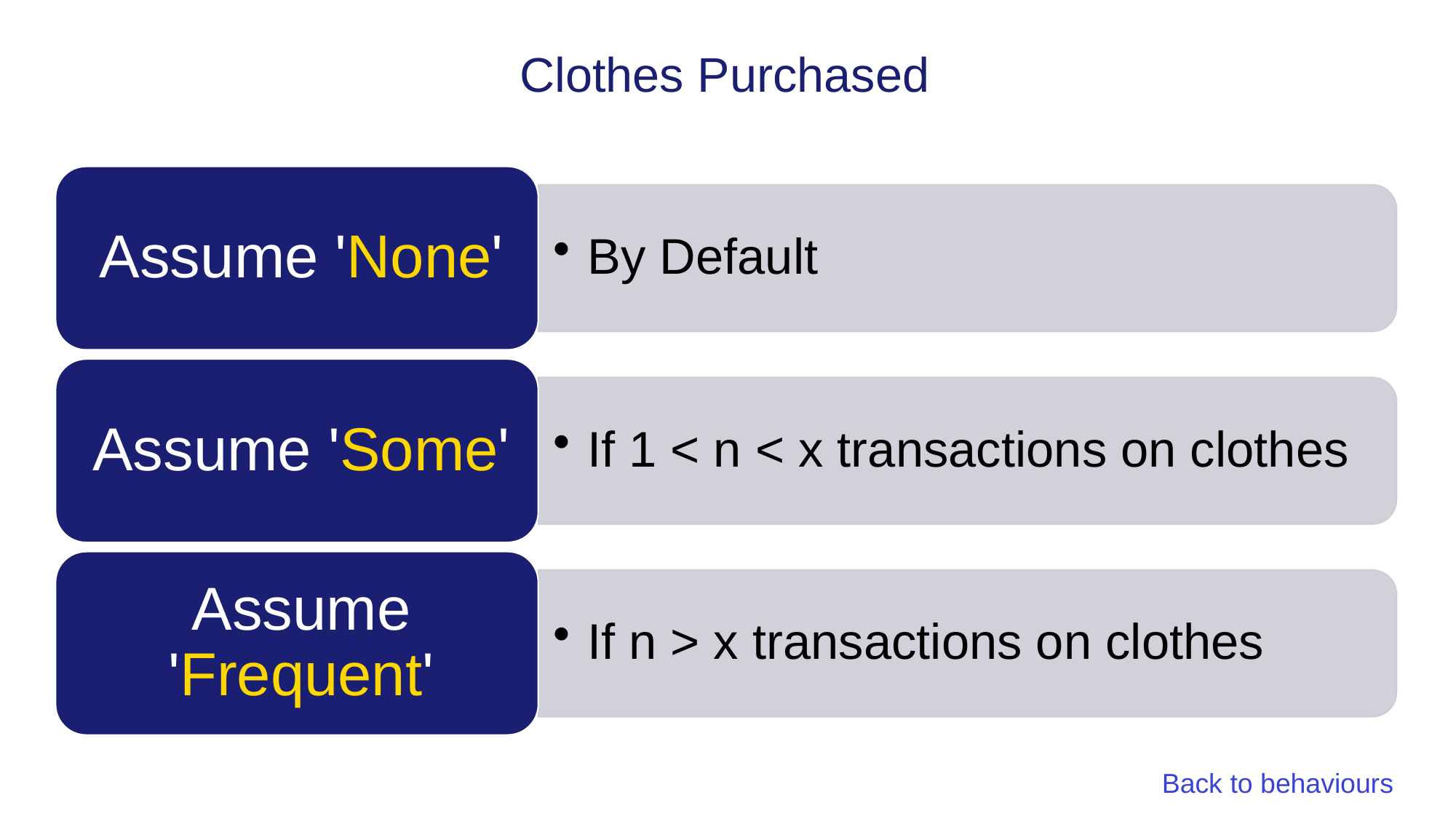

# Clothes Purchased
By Default
Assume 'None'
If 1 < n < x transactions on clothes
Assume 'Some'
If n > x transactions on clothes
Assume 'Frequent'

Back to behaviours